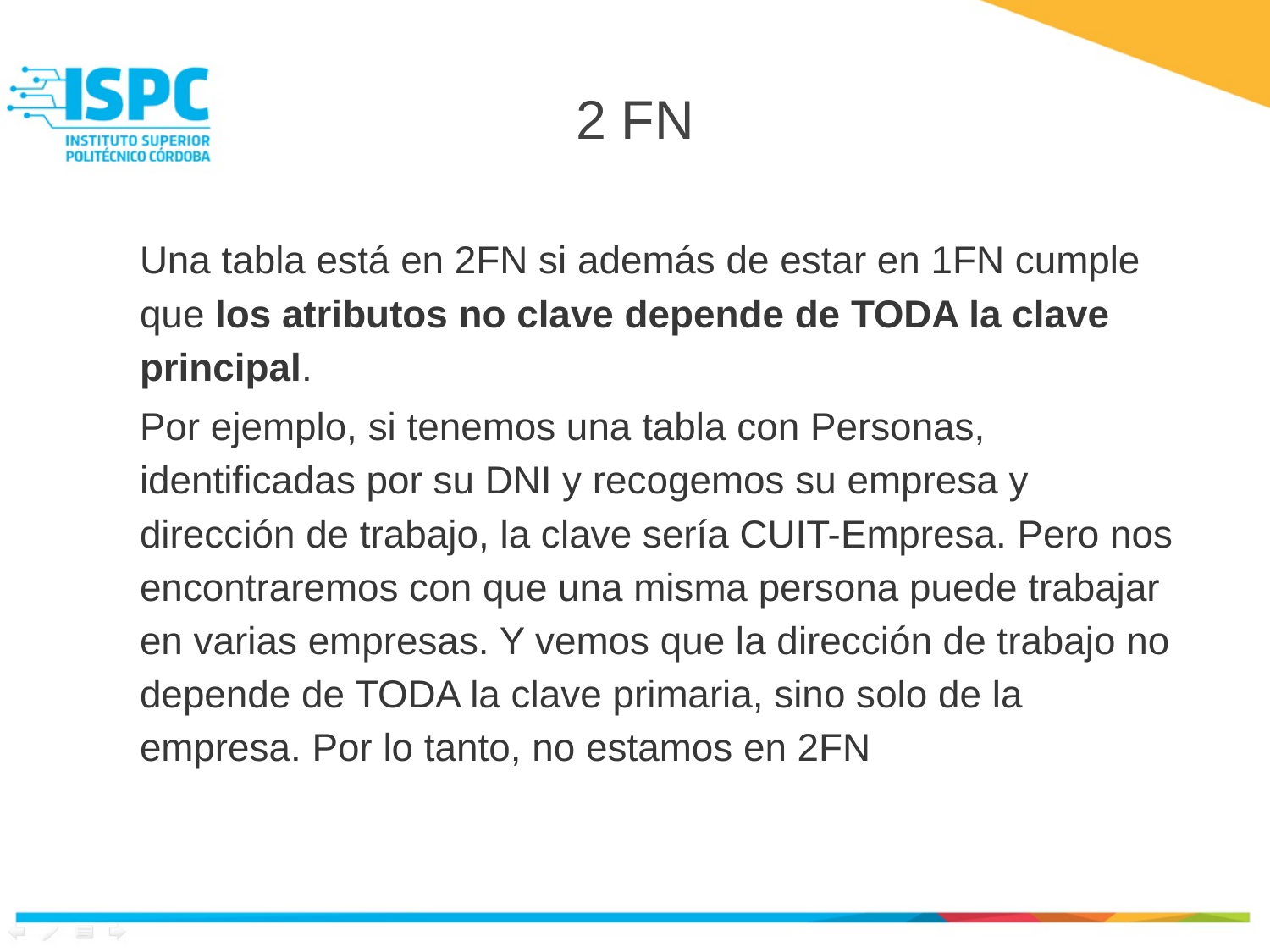

# 2 FN
Una tabla está en 2FN si además de estar en 1FN cumple que los atributos no clave depende de TODA la clave principal.
Por ejemplo, si tenemos una tabla con Personas, identificadas por su DNI y recogemos su empresa y dirección de trabajo, la clave sería CUIT-Empresa. Pero nos encontraremos con que una misma persona puede trabajar en varias empresas. Y vemos que la dirección de trabajo no depende de TODA la clave primaria, sino solo de la empresa. Por lo tanto, no estamos en 2FN